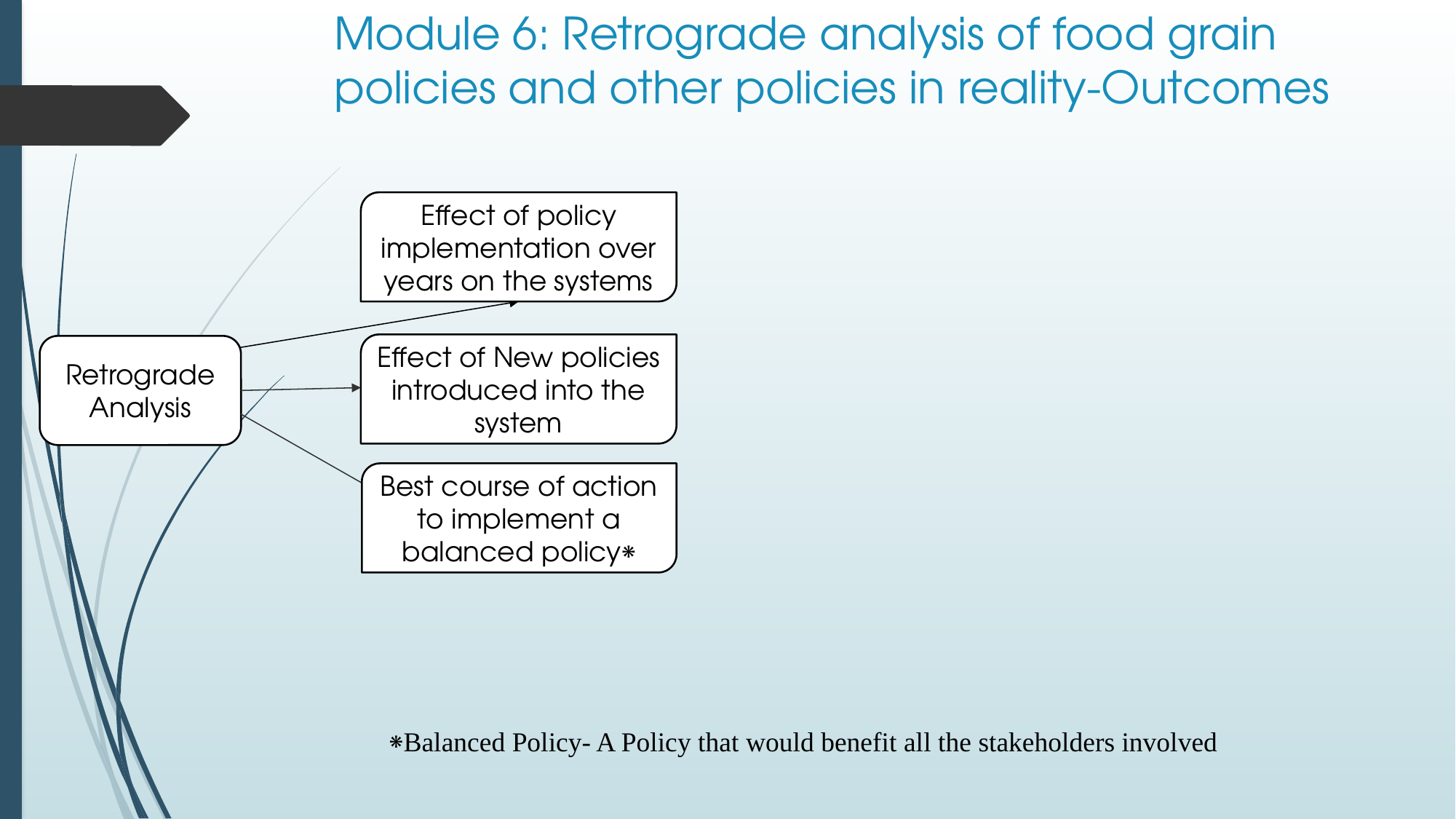

# Module 6: Retrograde analysis of food grain policies and other policies in reality-Outcomes
Effect of policy implementation over years on the systems
Effect of New policies introduced into the system
Retrograde Analysis
Best course of action to implement a balanced policy⁕
⁕Balanced Policy- A Policy that would benefit all the stakeholders involved